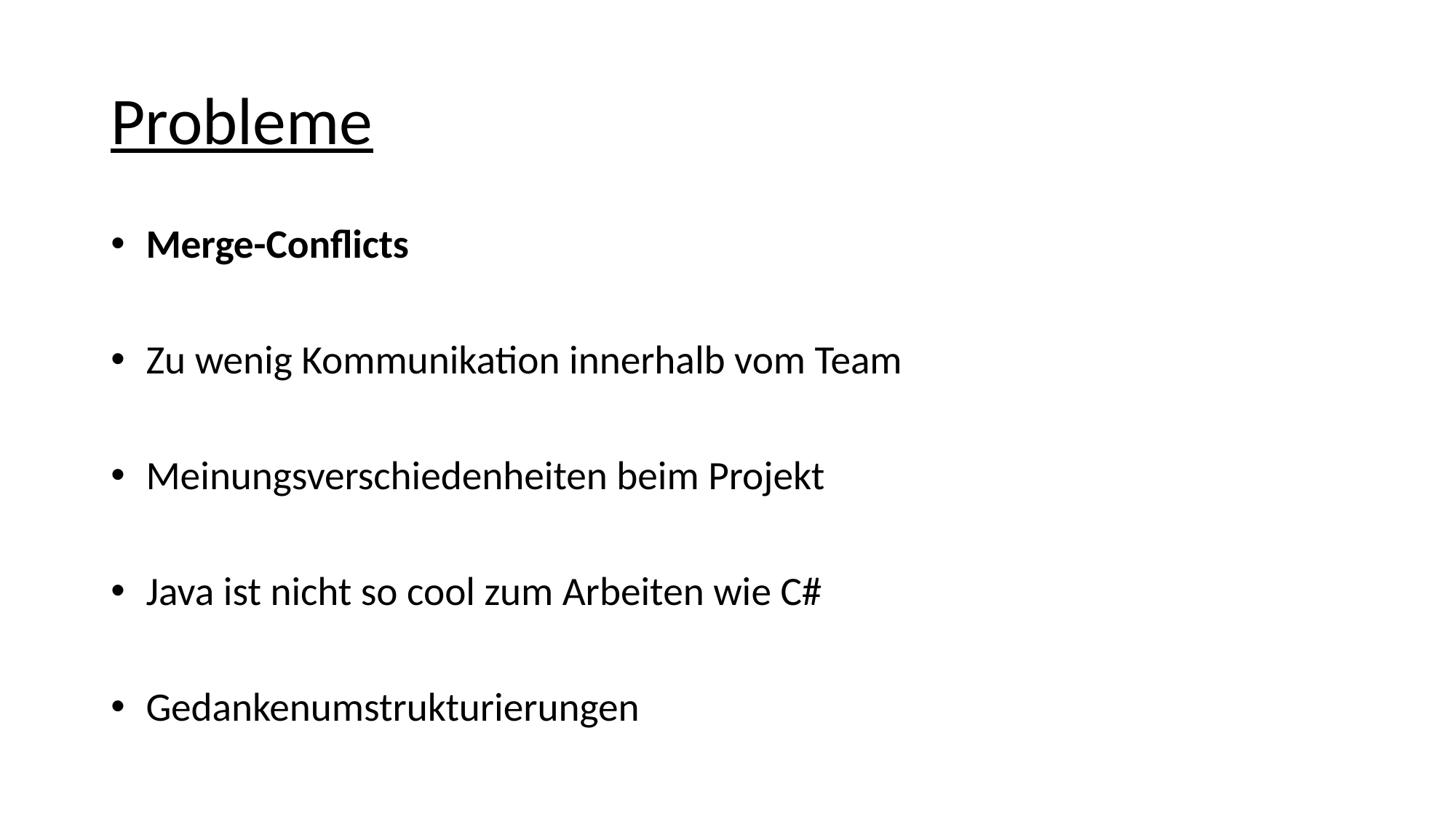

# Probleme
 Merge-Conflicts

 Zu wenig Kommunikation innerhalb vom Team

 Meinungsverschiedenheiten beim Projekt

 Java ist nicht so cool zum Arbeiten wie C#

 Gedankenumstrukturierungen